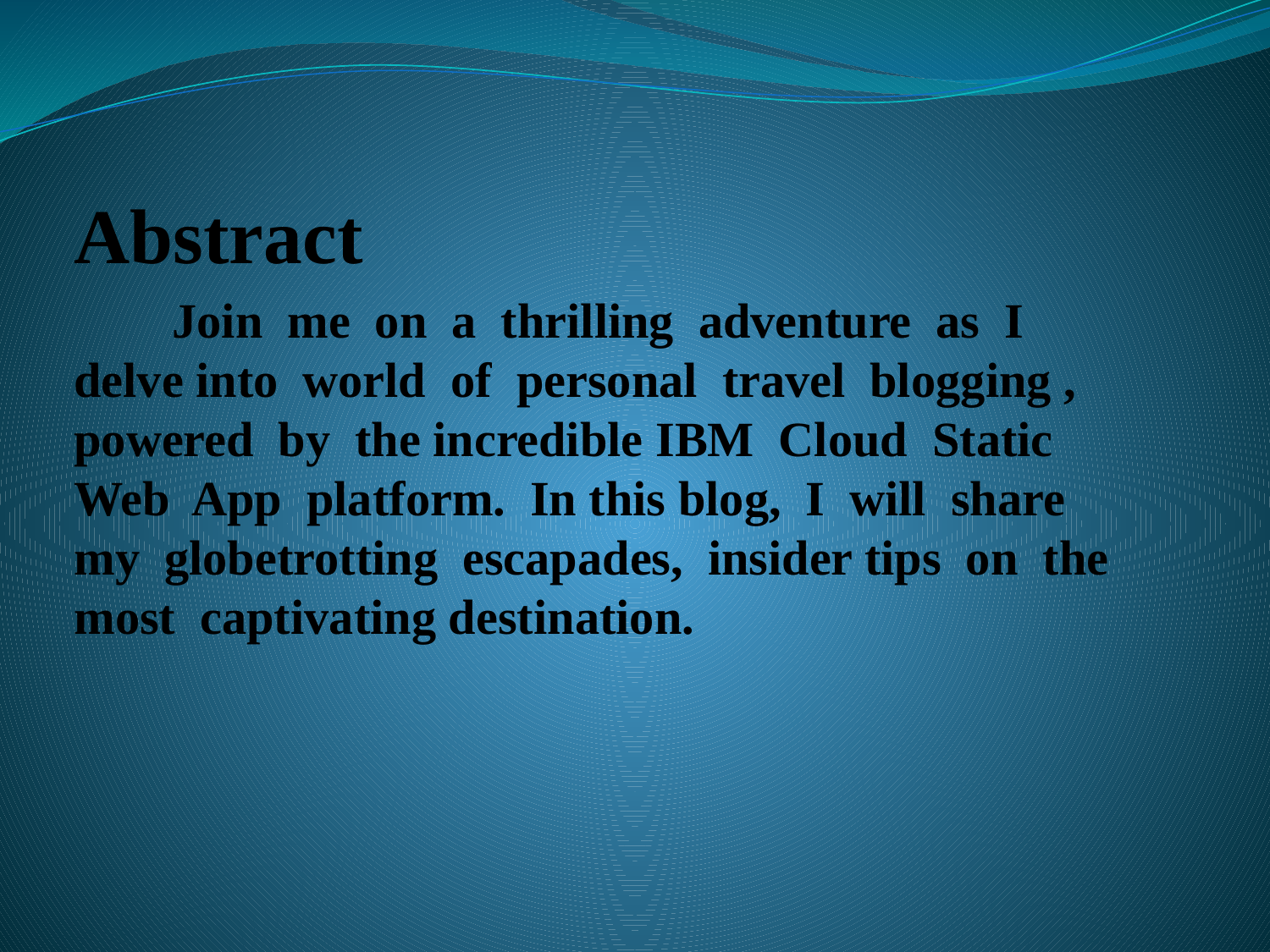

Abstract
        Join  me  on  a  thrilling  adventure  as  I  delve into  world  of  personal  travel  blogging ,  powered  by  the incredible IBM  Cloud  Static  Web  App  platform.  In this blog,  I  will  share  my  globetrotting  escapades,  insider tips  on  the  most  captivating destination.